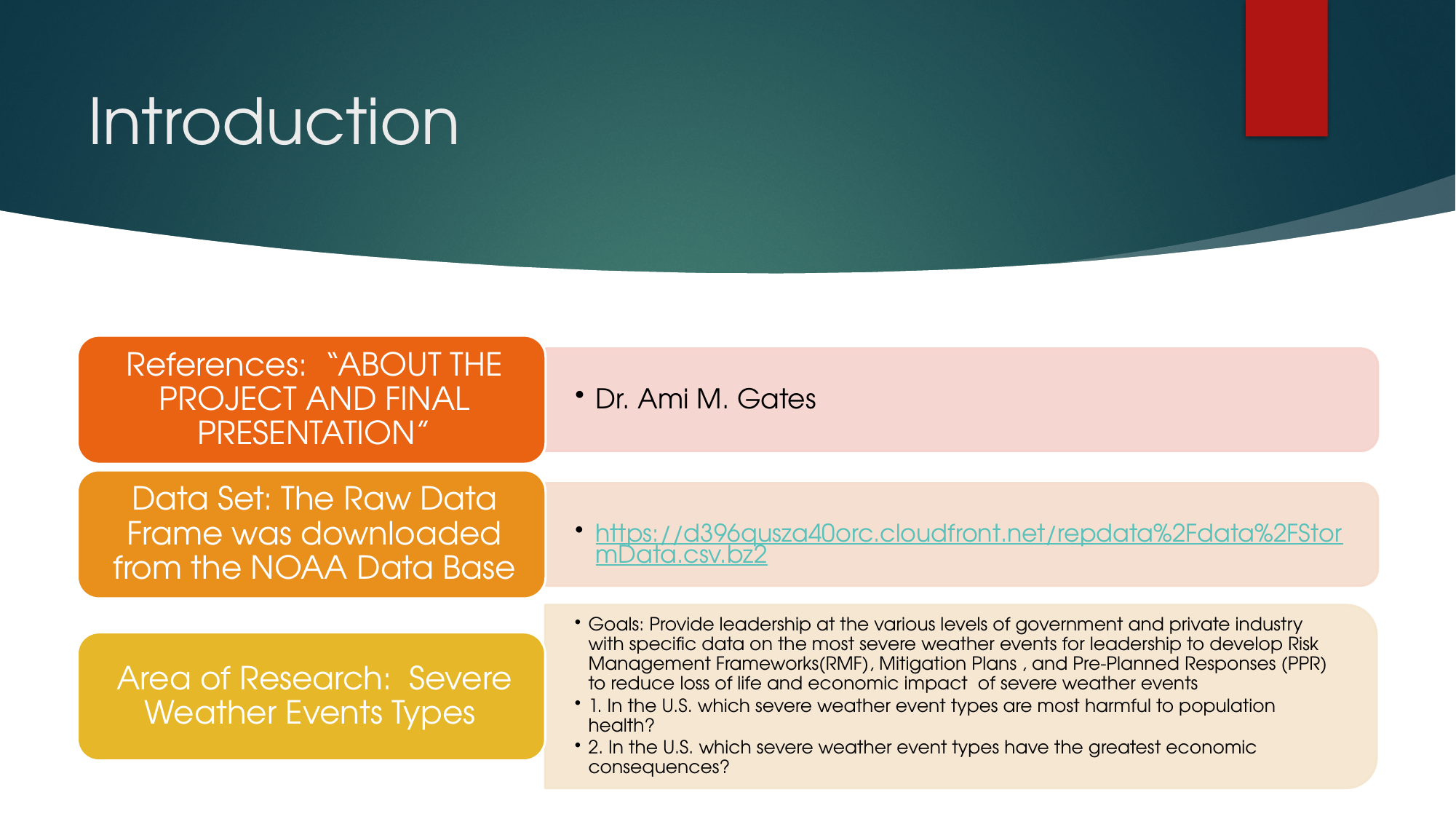

# Introduction

Dr. Ami M. Gates
References:  “ABOUT THE PROJECT AND FINAL PRESENTATION”
https://d396qusza40orc.cloudfront.net/repdata%2Fdata%2FStormData.csv.bz2
Data Set: The Raw Data Frame was downloaded from the NOAA Data Base
Goals: Provide leadership at the various levels of government and private industry with specific data on the most severe weather events for leadership to develop Risk Management Frameworks(RMF), Mitigation Plans , and Pre-Planned Responses (PPR) to reduce loss of life and economic impact  of severe weather events
1. In the U.S. which severe weather event types are most harmful to population health?
2. In the U.S. which severe weather event types have the greatest economic consequences?
Area of Research:  Severe Weather Events Types